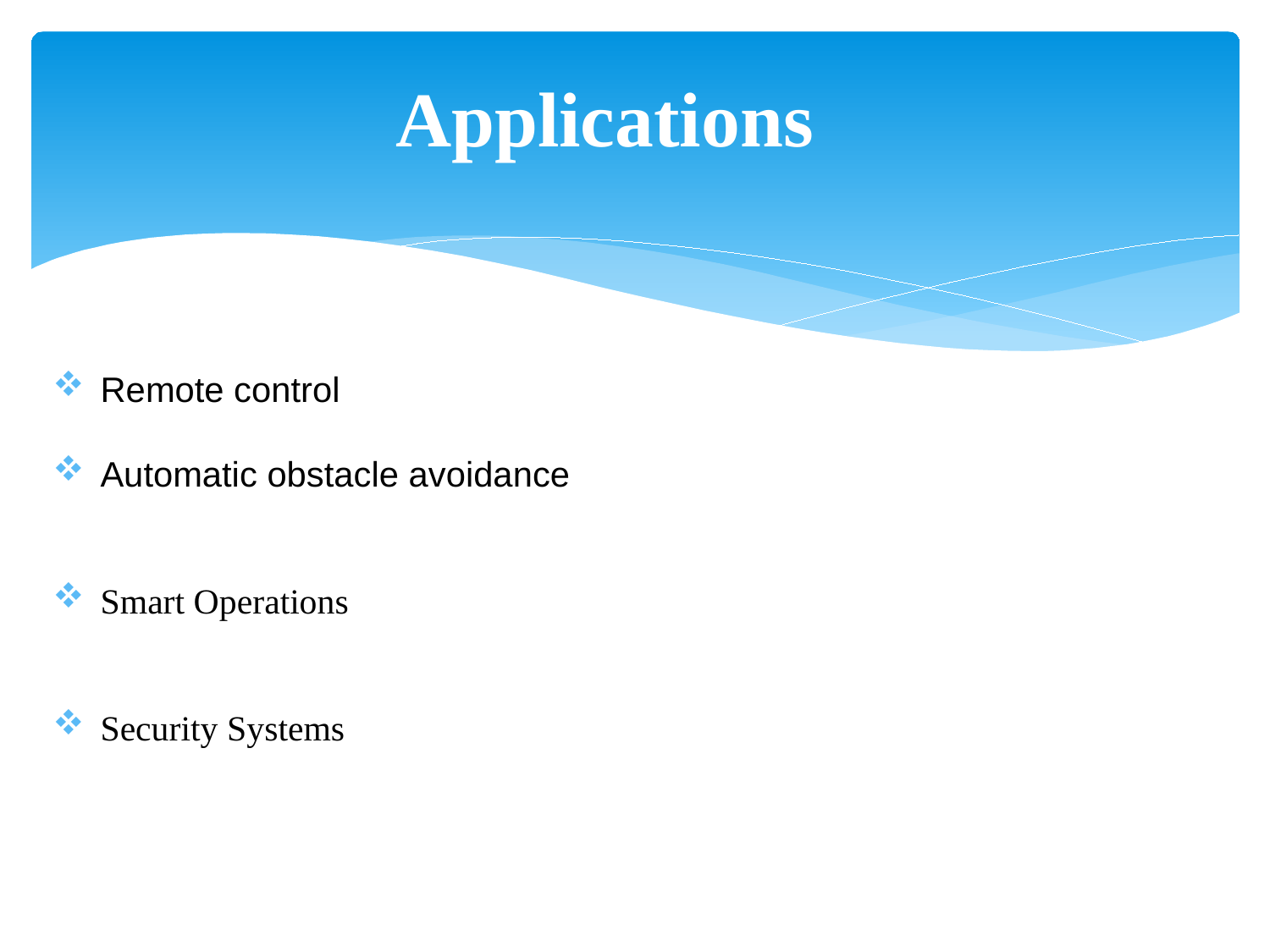

Applications

Remote control

Automatic obstacle avoidance

Smart Operations

Security Systems